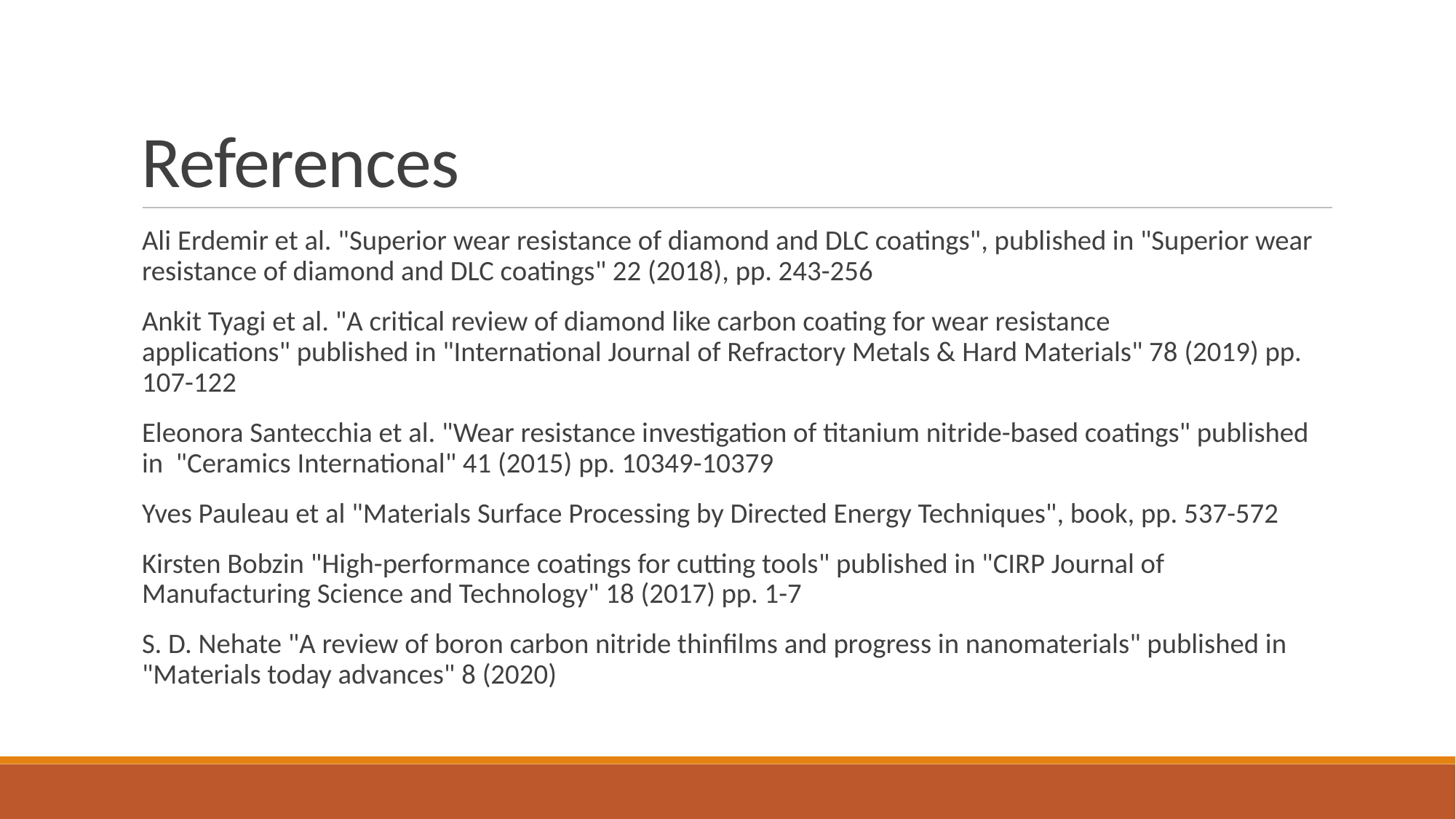

# References
Ali Erdemir et al. "Superior wear resistance of diamond and DLC coatings", published in "Superior wear resistance of diamond and DLC coatings" 22 (2018), pp. 243-256
Ankit Tyagi et al. "A critical review of diamond like carbon coating for wear resistance
applications" published in "International Journal of Refractory Metals & Hard Materials" 78 (2019) pp. 107-122
Eleonora Santecchia et al. "Wear resistance investigation of titanium nitride-based coatings" published in  "Ceramics International" 41 (2015) pp. 10349-10379
Yves Pauleau et al "Materials Surface Processing by Directed Energy Techniques", book, pp. 537-572
Kirsten Bobzin "High-performance coatings for cutting tools" published in "CIRP Journal of Manufacturing Science and Technology" 18 (2017) pp. 1-7
S. D. Nehate "A review of boron carbon nitride thinfilms and progress in nanomaterials" published in "Materials today advances" 8 (2020)